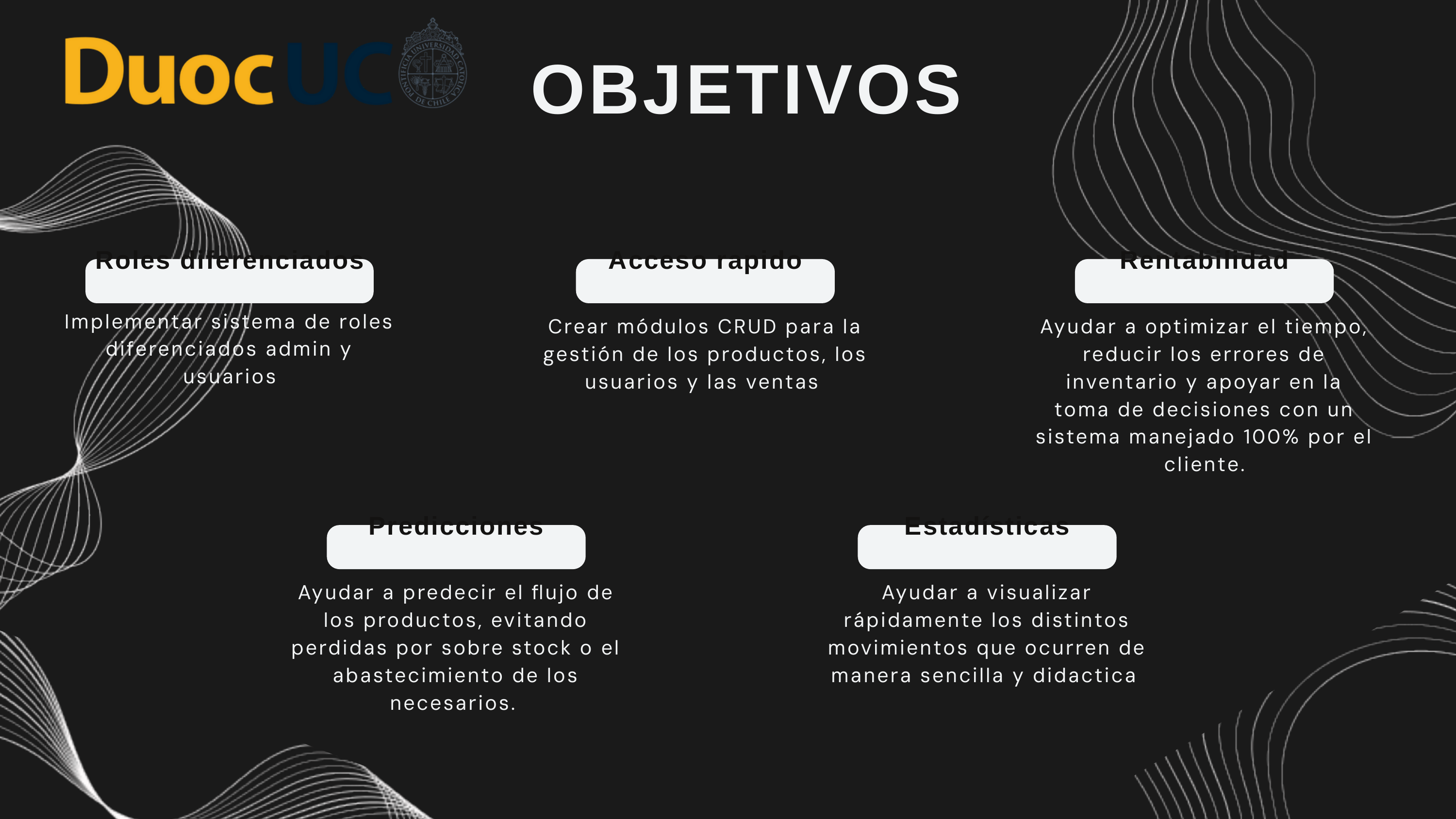

OBJETIVOS

Roles diferenciados

Acceso rapido

Rentabilidad
Implementar sistema de roles diferenciados admin y usuarios
Crear módulos CRUD para la gestión de los productos, los usuarios y las ventas
Ayudar a optimizar el tiempo, reducir los errores de inventario y apoyar en la toma de decisiones con un sistema manejado 100% por el cliente.

Predicciones

Estadísticas
Ayudar a predecir el flujo de los productos, evitando perdidas por sobre stock o el abastecimiento de los necesarios.
Ayudar a visualizar rápidamente los distintos movimientos que ocurren de manera sencilla y didactica